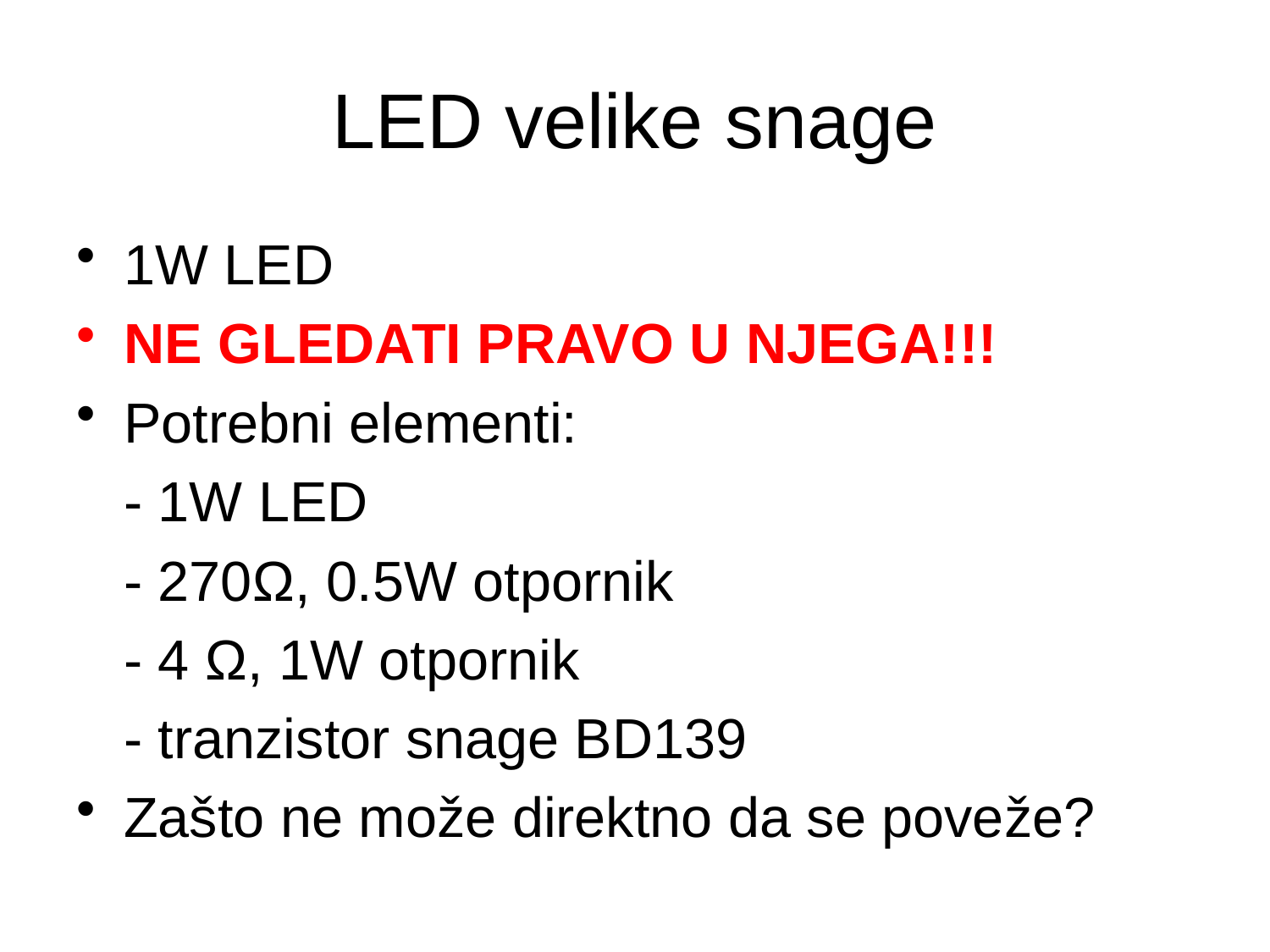

# LED velike snage
1W LED
NE GLEDATI PRAVO U NJEGA!!!
Potrebni elementi:
	- 1W LED
	- 270Ω, 0.5W otpornik
	- 4 Ω, 1W otpornik
	- tranzistor snage BD139
Zašto ne može direktno da se poveže?